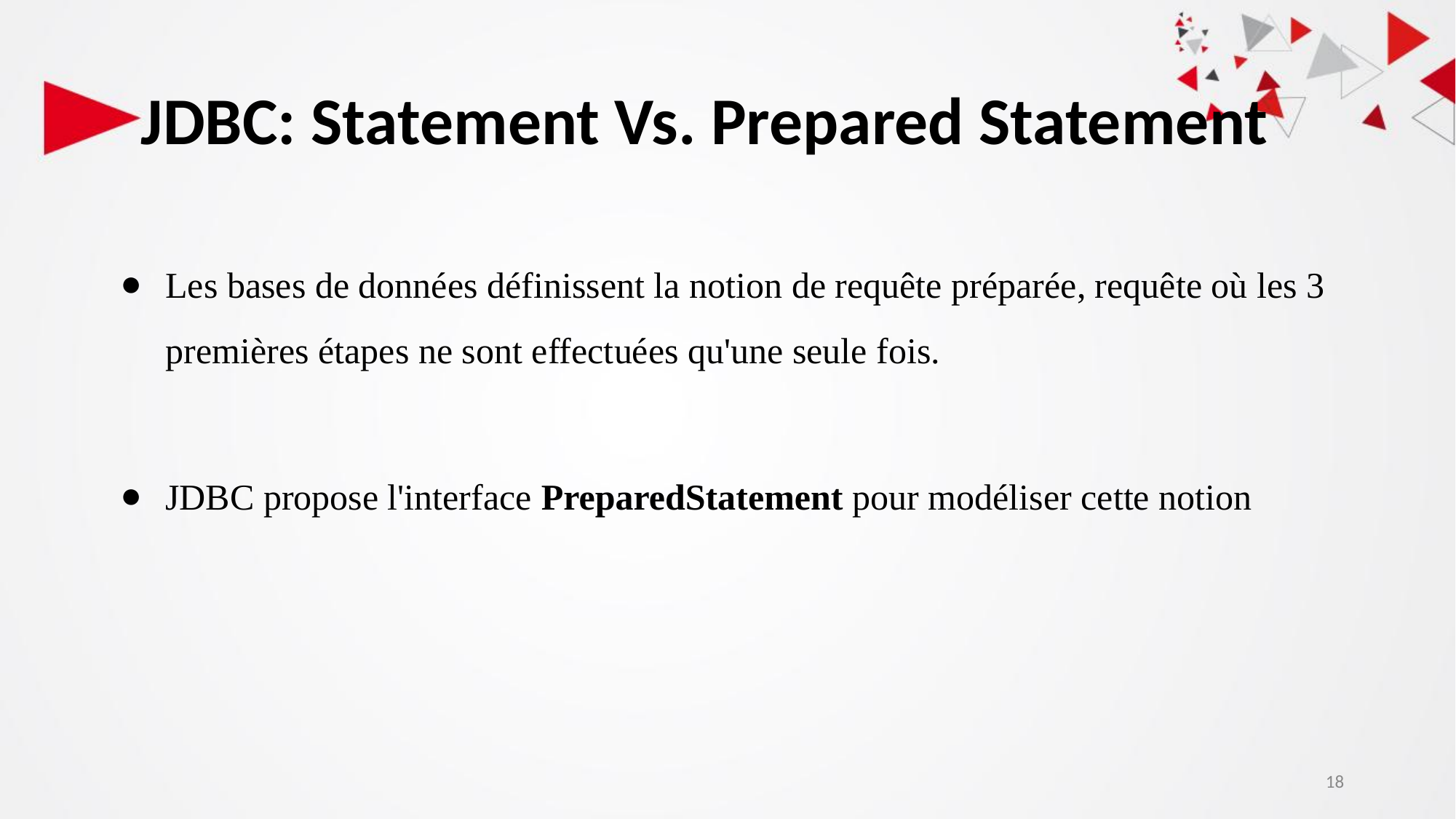

# JDBC: Statement Vs. Prepared Statement
Les bases de données définissent la notion de requête préparée, requête où les 3 premières étapes ne sont effectuées qu'une seule fois.

JDBC propose l'interface PreparedStatement pour modéliser cette notion
18